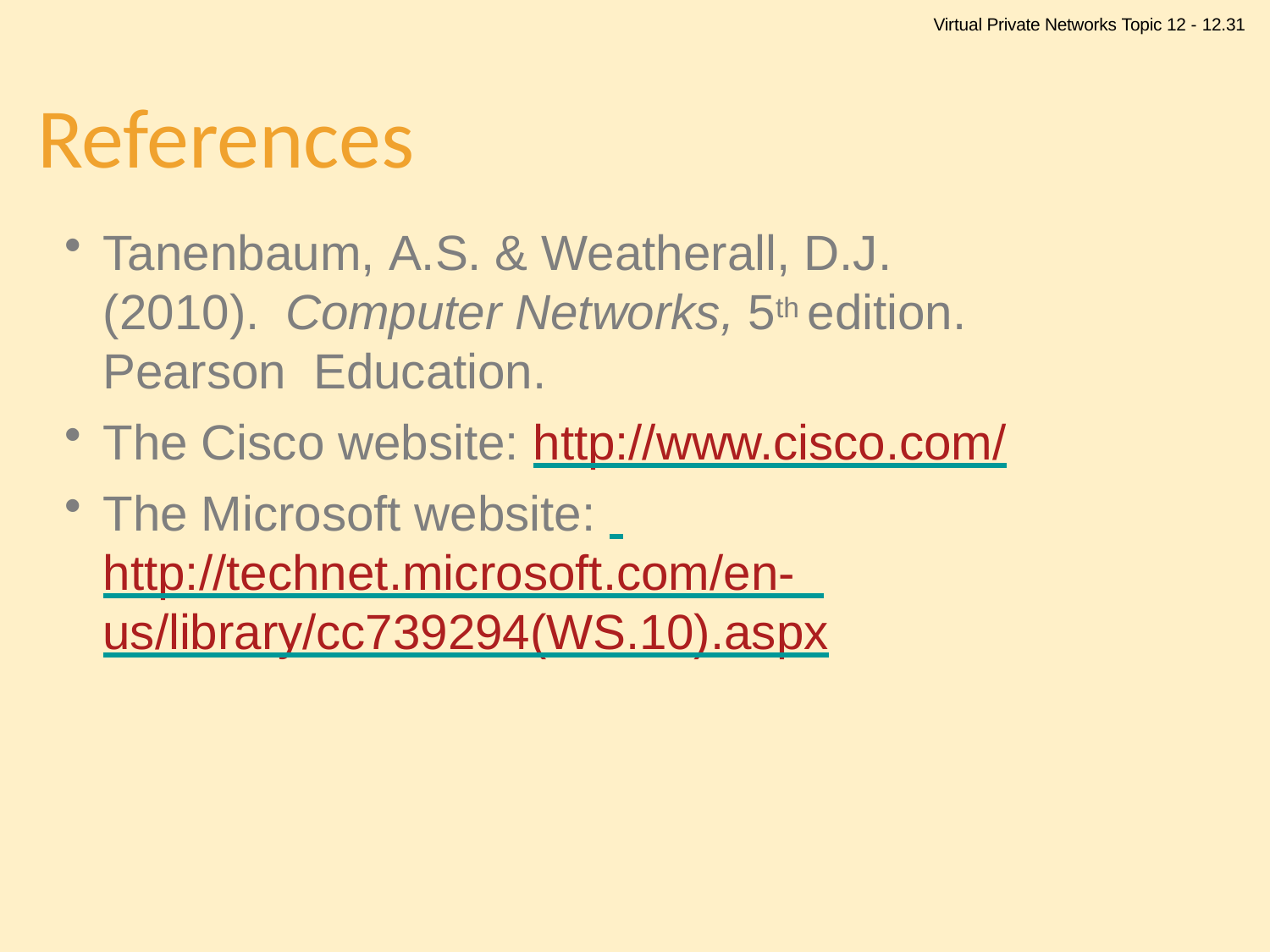

Virtual Private Networks Topic 12 - 12.31
# References
Tanenbaum, A.S. & Weatherall, D.J.	(2010).  Computer Networks, 5th edition. Pearson  Education.
The Cisco website: http://www.cisco.com/
The Microsoft website:  http://technet.microsoft.com/en-  us/library/cc739294(WS.10).aspx